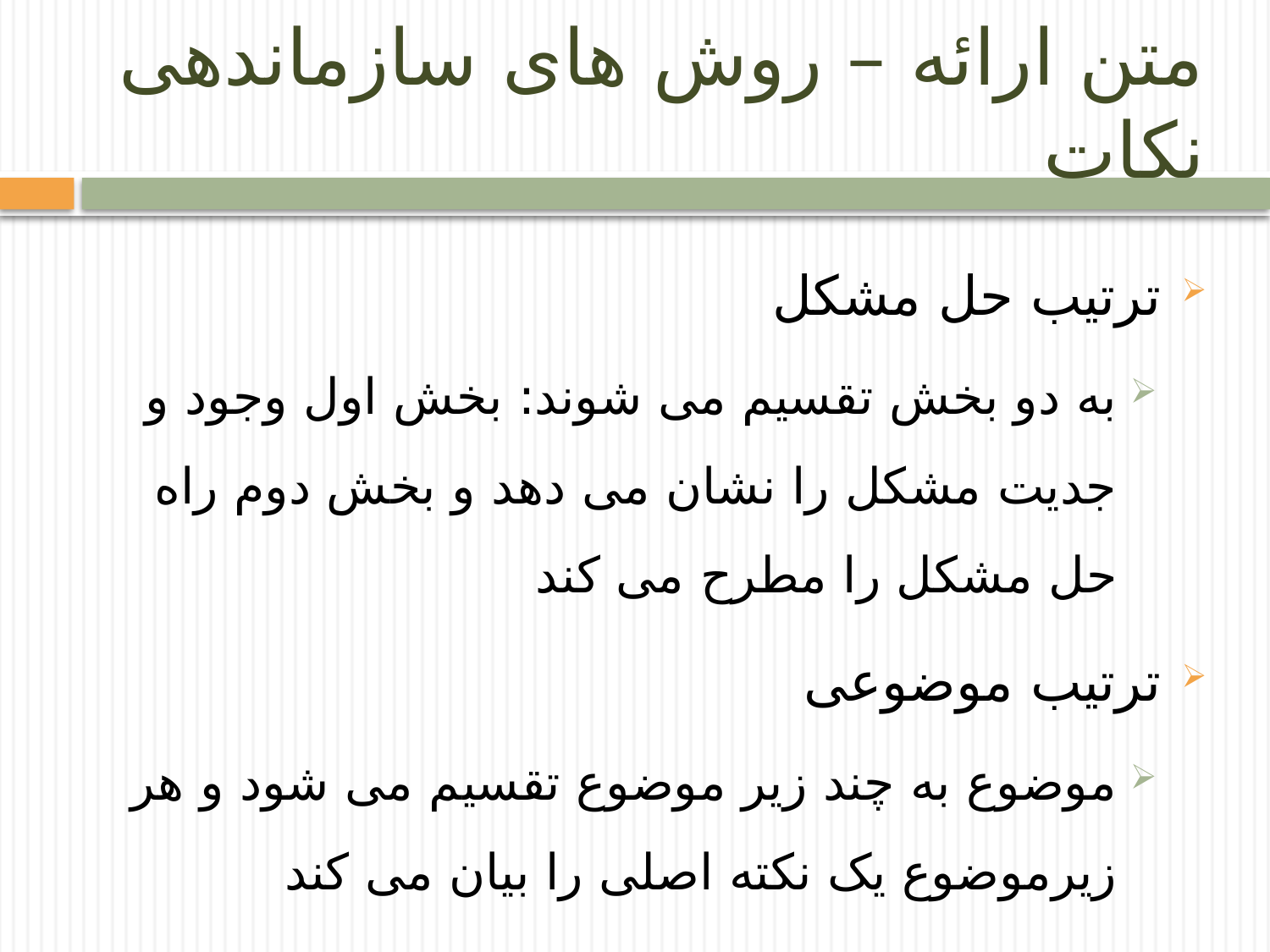

# متن ارائه – روش های سازماندهی نکات
ترتیب حل مشکل
به دو بخش تقسیم می شوند: بخش اول وجود و جدیت مشکل را نشان می دهد و بخش دوم راه حل مشکل را مطرح می کند
ترتیب موضوعی
موضوع به چند زیر موضوع تقسیم می شود و هر زیرموضوع یک نکته اصلی را بیان می کند